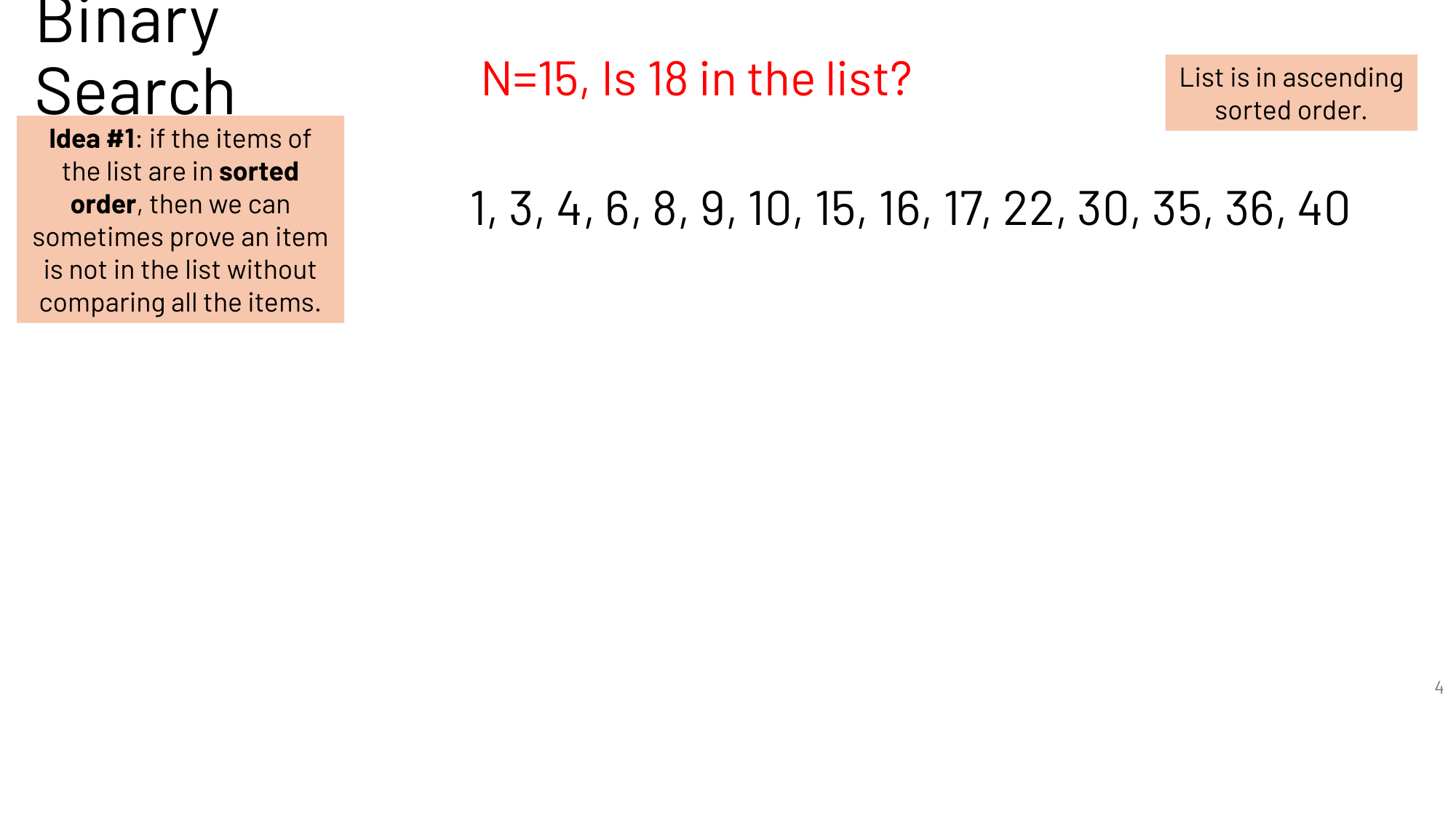

# Binary Search
N=15, Is 18 in the list?
List is in ascending sorted order.
Idea #1: if the items of the list are in sorted order, then we can sometimes prove an item is not in the list without comparing all the items.
1, 3, 4, 6, 8, 9, 10, 15, 16, 17, 22, 30, 35, 36, 40
4